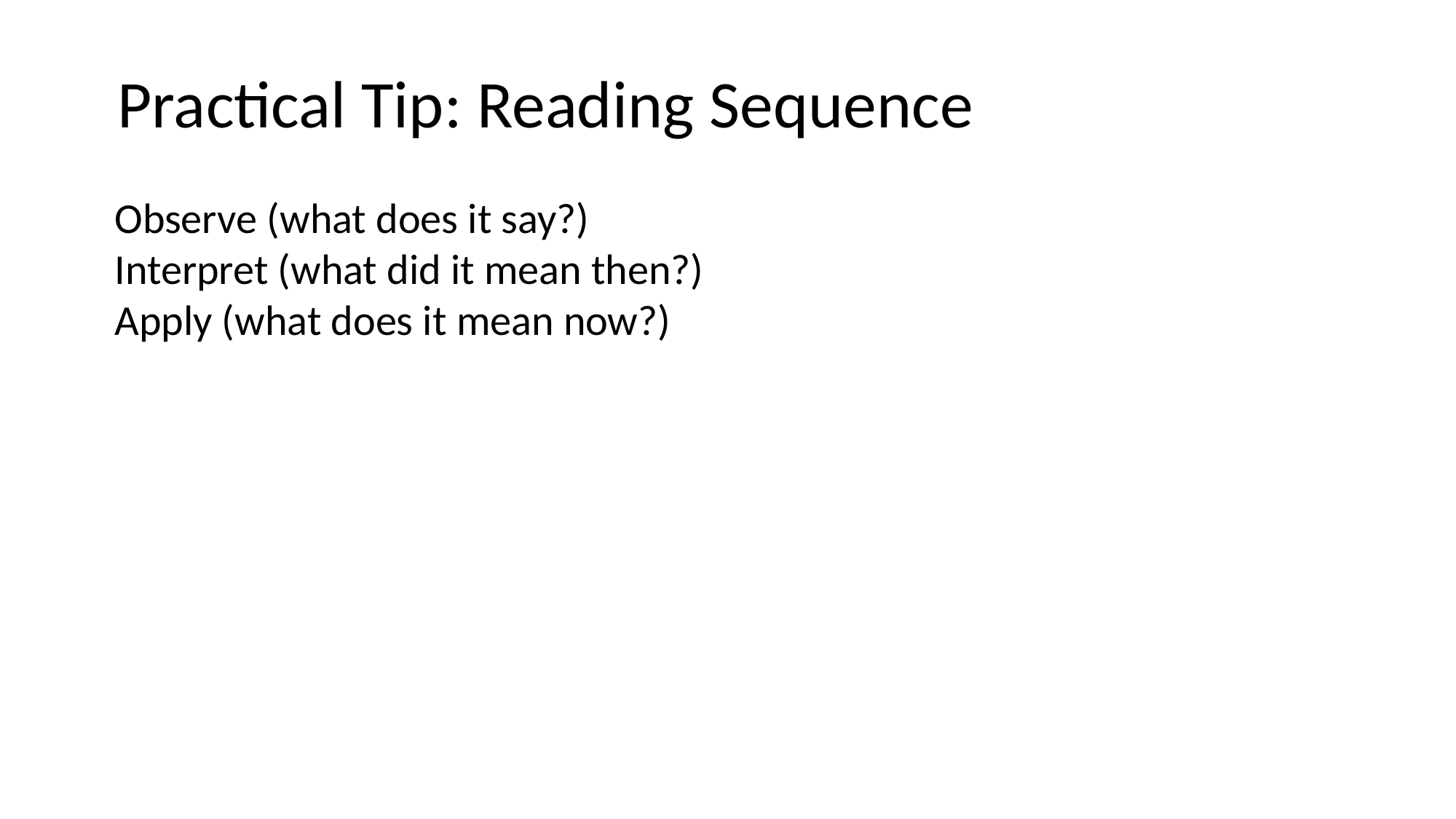

# Practical Tip: Reading Sequence
Observe (what does it say?)
Interpret (what did it mean then?)
Apply (what does it mean now?)